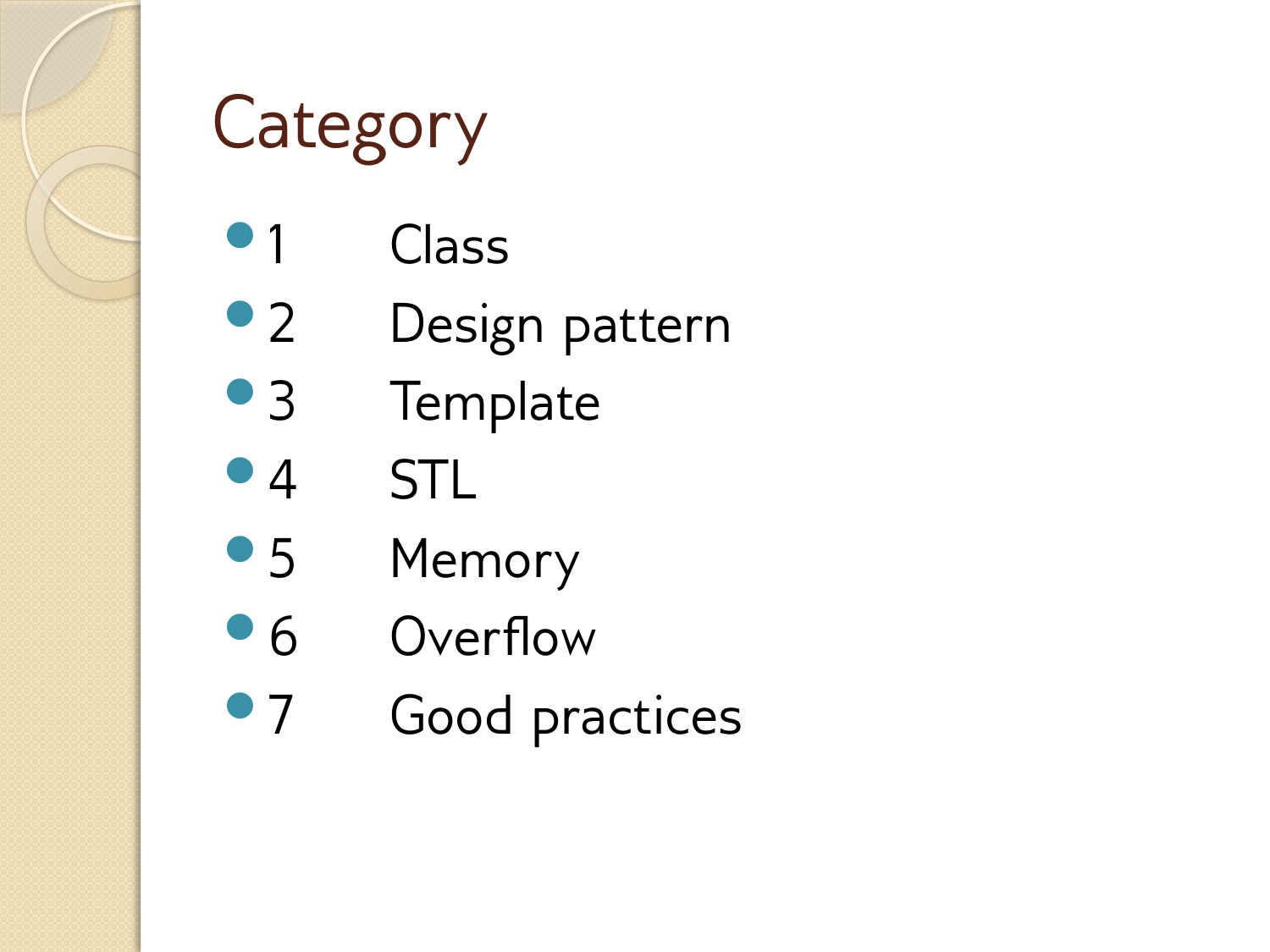

# Category
1	Class
2	Design pattern
3	Template
4	STL
5	Memory
6	Overflow
7	Good practices